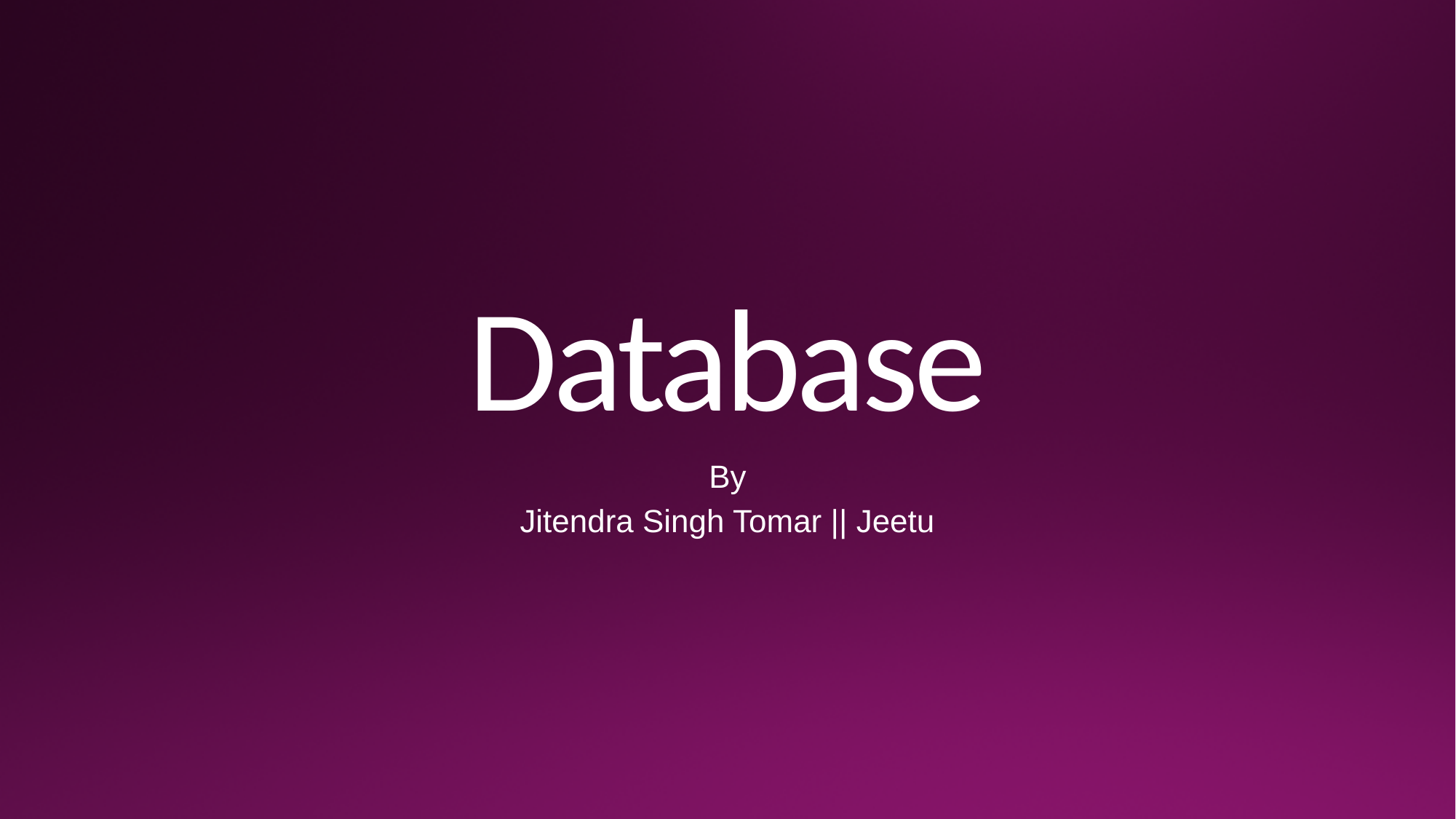

# Database
By
Jitendra Singh Tomar || Jeetu